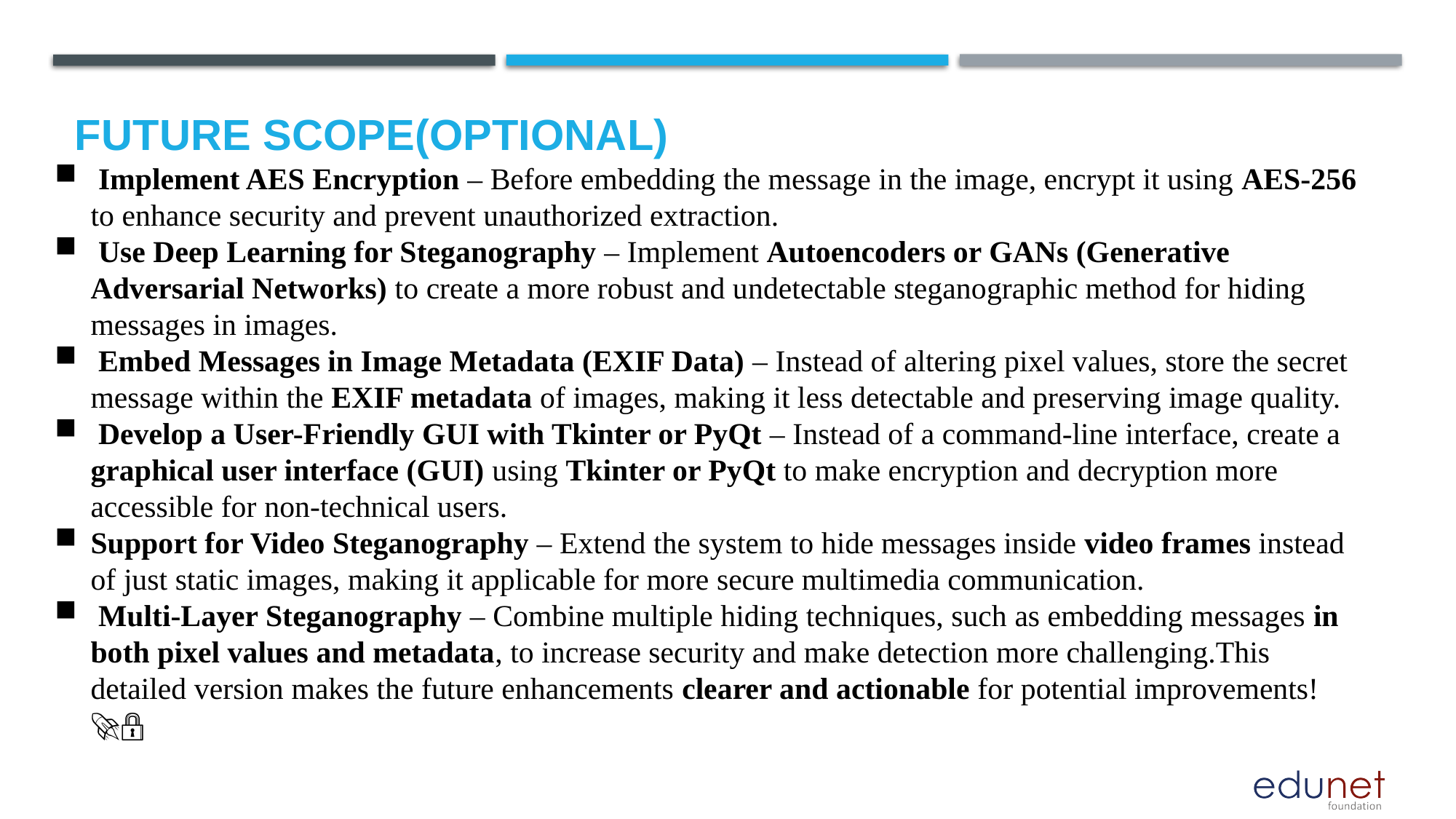

Future scope(optional)
 Implement AES Encryption – Before embedding the message in the image, encrypt it using AES-256 to enhance security and prevent unauthorized extraction.
 Use Deep Learning for Steganography – Implement Autoencoders or GANs (Generative Adversarial Networks) to create a more robust and undetectable steganographic method for hiding messages in images.
 Embed Messages in Image Metadata (EXIF Data) – Instead of altering pixel values, store the secret message within the EXIF metadata of images, making it less detectable and preserving image quality.
 Develop a User-Friendly GUI with Tkinter or PyQt – Instead of a command-line interface, create a graphical user interface (GUI) using Tkinter or PyQt to make encryption and decryption more accessible for non-technical users.
Support for Video Steganography – Extend the system to hide messages inside video frames instead of just static images, making it applicable for more secure multimedia communication.
 Multi-Layer Steganography – Combine multiple hiding techniques, such as embedding messages in both pixel values and metadata, to increase security and make detection more challenging.This detailed version makes the future enhancements clearer and actionable for potential improvements! 🚀🔒